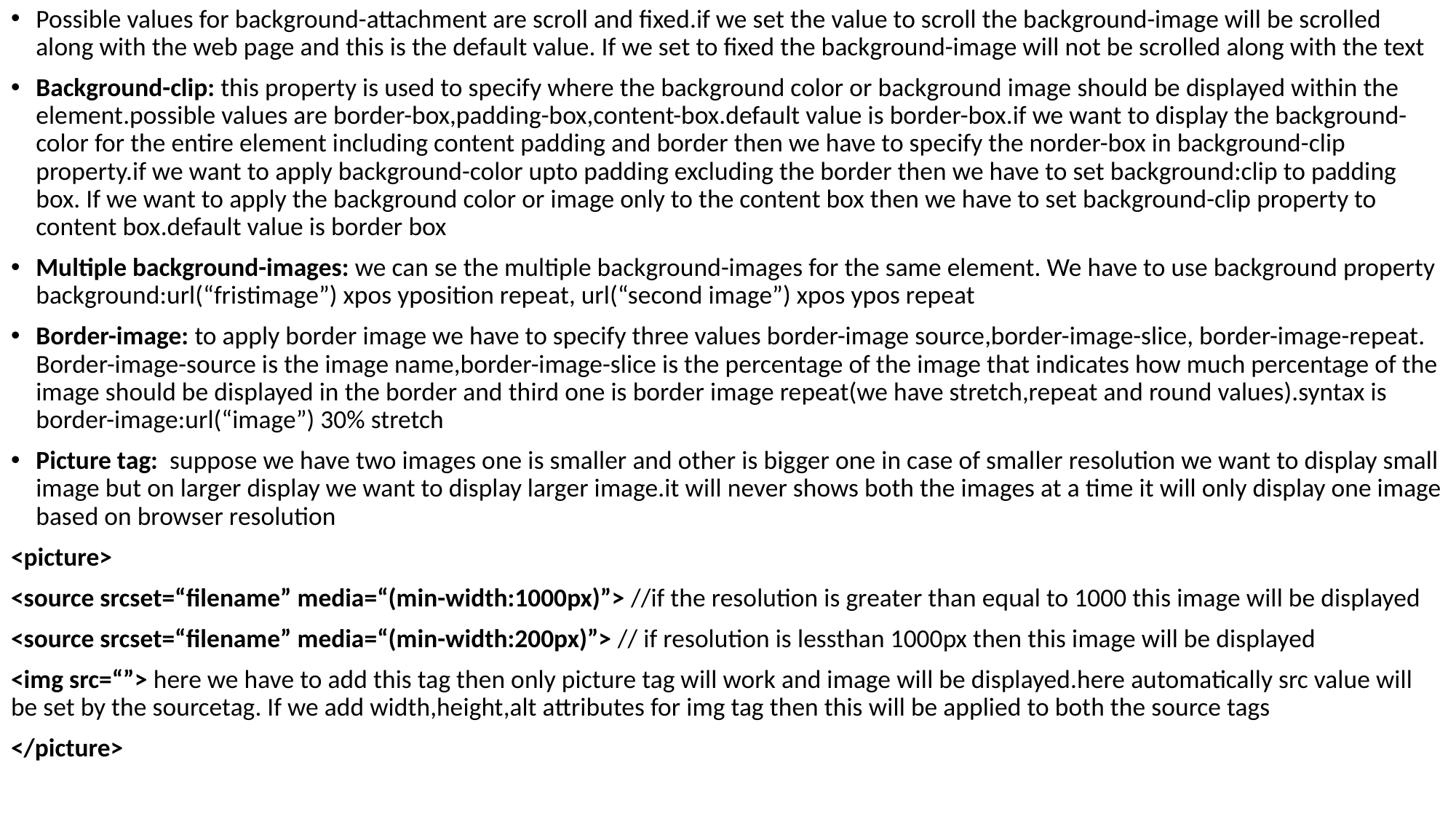

Possible values for background-attachment are scroll and fixed.if we set the value to scroll the background-image will be scrolled along with the web page and this is the default value. If we set to fixed the background-image will not be scrolled along with the text
Background-clip: this property is used to specify where the background color or background image should be displayed within the element.possible values are border-box,padding-box,content-box.default value is border-box.if we want to display the background-color for the entire element including content padding and border then we have to specify the norder-box in background-clip property.if we want to apply background-color upto padding excluding the border then we have to set background:clip to padding box. If we want to apply the background color or image only to the content box then we have to set background-clip property to content box.default value is border box
Multiple background-images: we can se the multiple background-images for the same element. We have to use background property background:url(“fristimage”) xpos yposition repeat, url(“second image”) xpos ypos repeat
Border-image: to apply border image we have to specify three values border-image source,border-image-slice, border-image-repeat. Border-image-source is the image name,border-image-slice is the percentage of the image that indicates how much percentage of the image should be displayed in the border and third one is border image repeat(we have stretch,repeat and round values).syntax is border-image:url(“image”) 30% stretch
Picture tag:  suppose we have two images one is smaller and other is bigger one in case of smaller resolution we want to display small image but on larger display we want to display larger image.it will never shows both the images at a time it will only display one image based on browser resolution
<picture>
<source srcset=“filename” media=“(min-width:1000px)”> //if the resolution is greater than equal to 1000 this image will be displayed
<source srcset=“filename” media=“(min-width:200px)”> // if resolution is lessthan 1000px then this image will be displayed
<img src=“”> here we have to add this tag then only picture tag will work and image will be displayed.here automatically src value will be set by the sourcetag. If we add width,height,alt attributes for img tag then this will be applied to both the source tags
</picture>